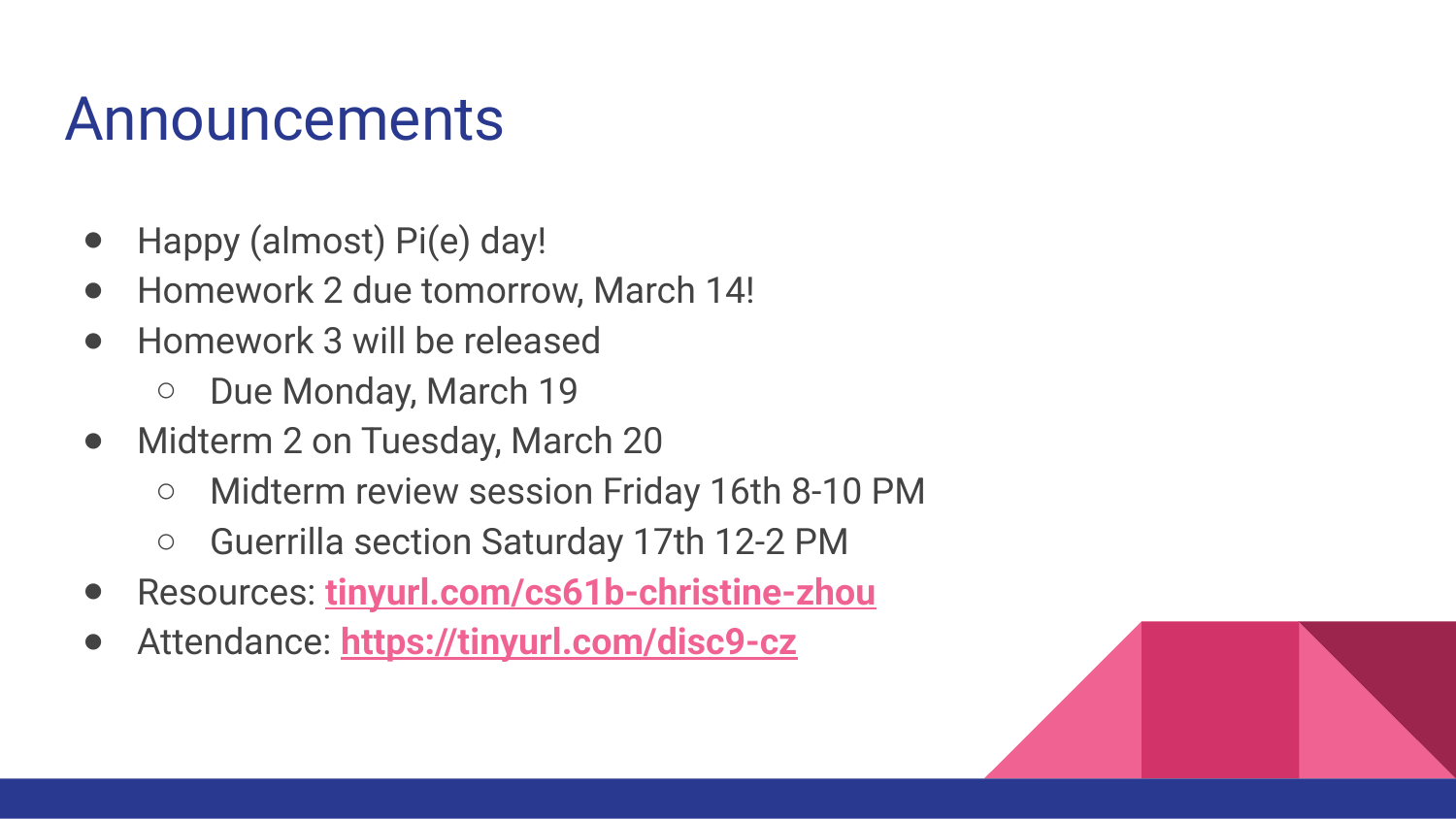

# Announcements
Happy (almost) Pi(e) day!
Homework 2 due tomorrow, March 14!
Homework 3 will be released
Due Monday, March 19
Midterm 2 on Tuesday, March 20
Midterm review session Friday 16th 8-10 PM
Guerrilla section Saturday 17th 12-2 PM
Resources: tinyurl.com/cs61b-christine-zhou
Attendance: https://tinyurl.com/disc9-cz